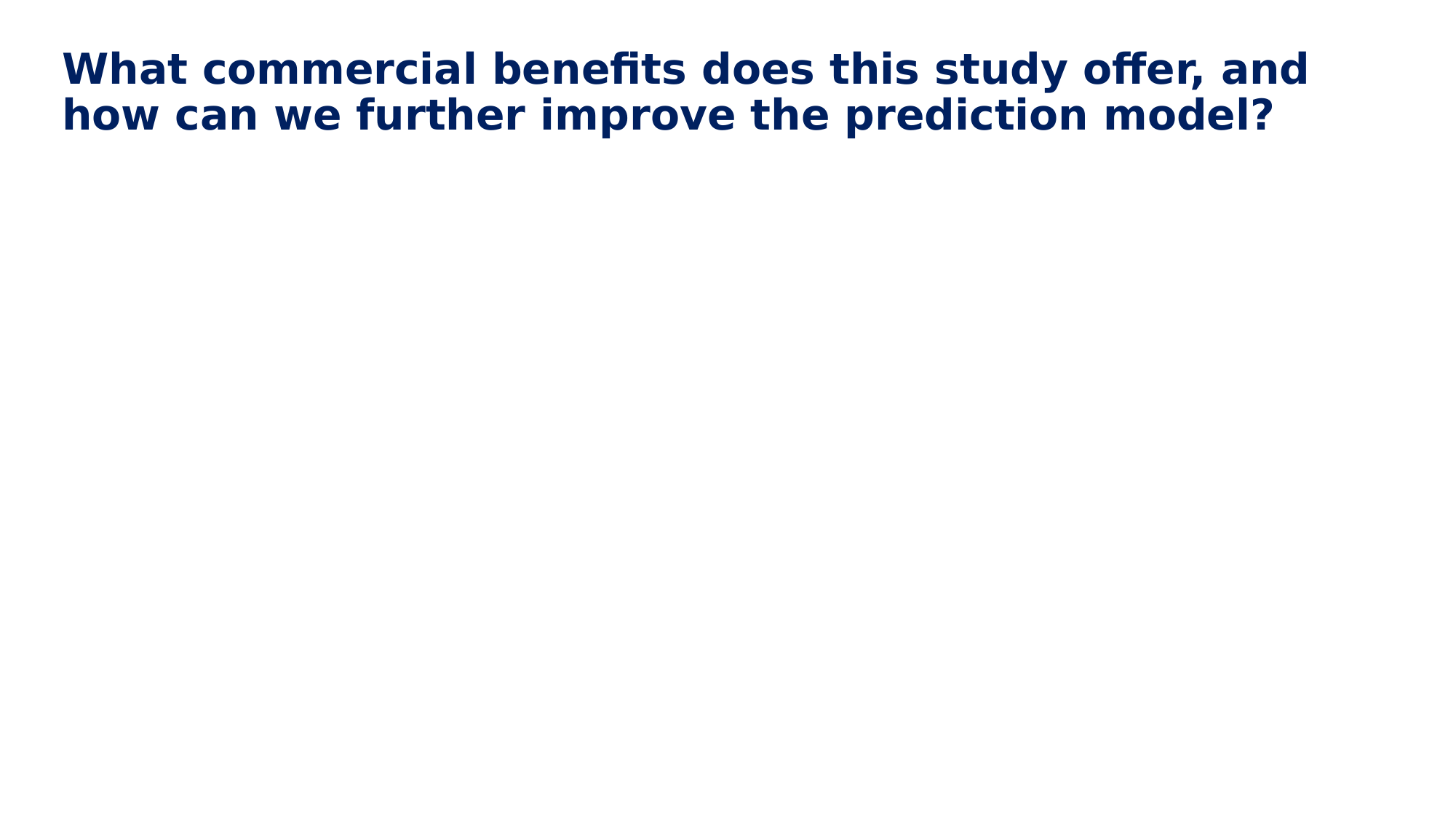

What commercial benefits does this study offer, and how can we further improve the prediction model?